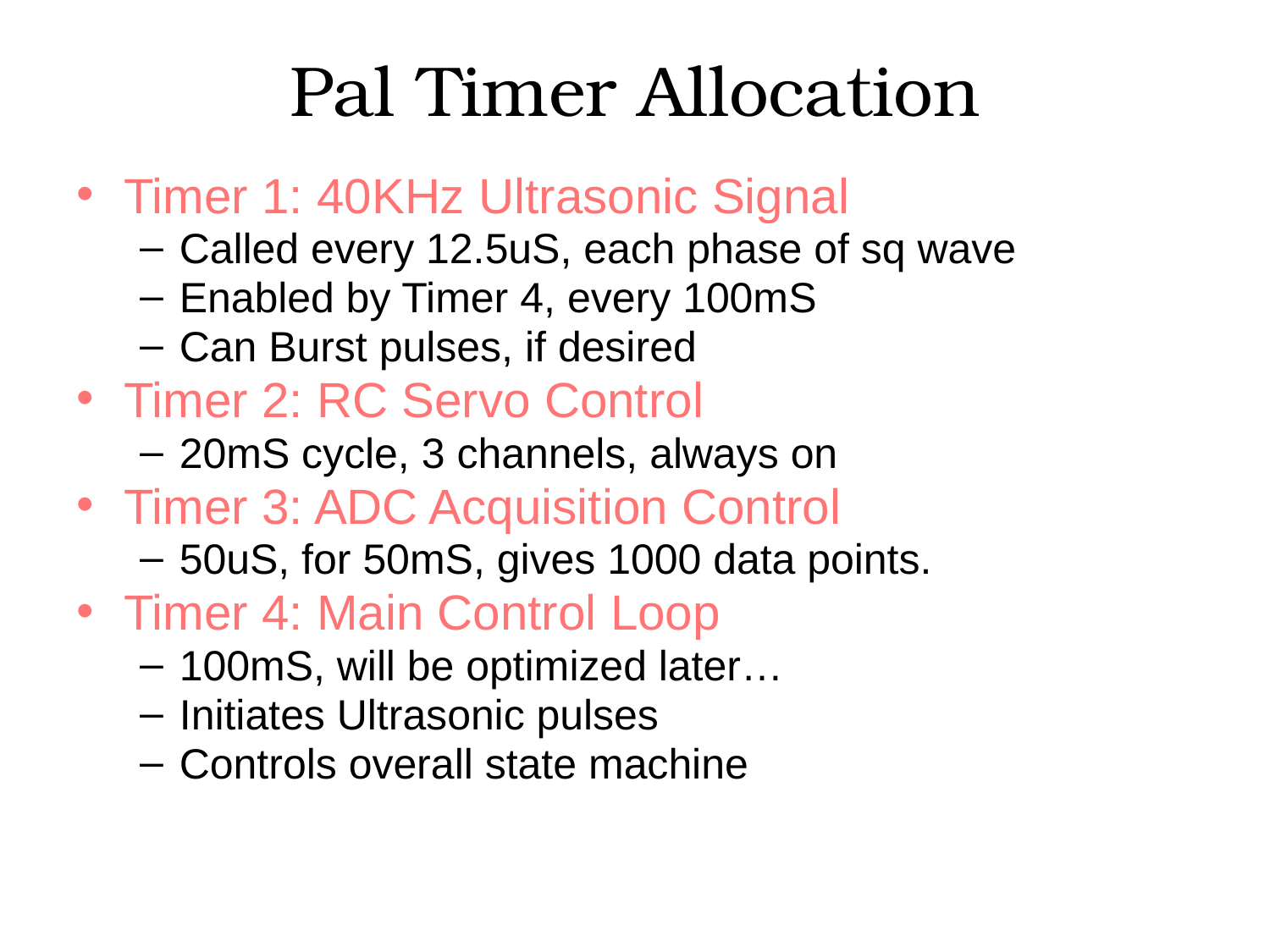

# Pal Timer Allocation
Timer 1: 40KHz Ultrasonic Signal
Called every 12.5uS, each phase of sq wave
Enabled by Timer 4, every 100mS
Can Burst pulses, if desired
Timer 2: RC Servo Control
20mS cycle, 3 channels, always on
Timer 3: ADC Acquisition Control
50uS, for 50mS, gives 1000 data points.
Timer 4: Main Control Loop
100mS, will be optimized later…
Initiates Ultrasonic pulses
Controls overall state machine